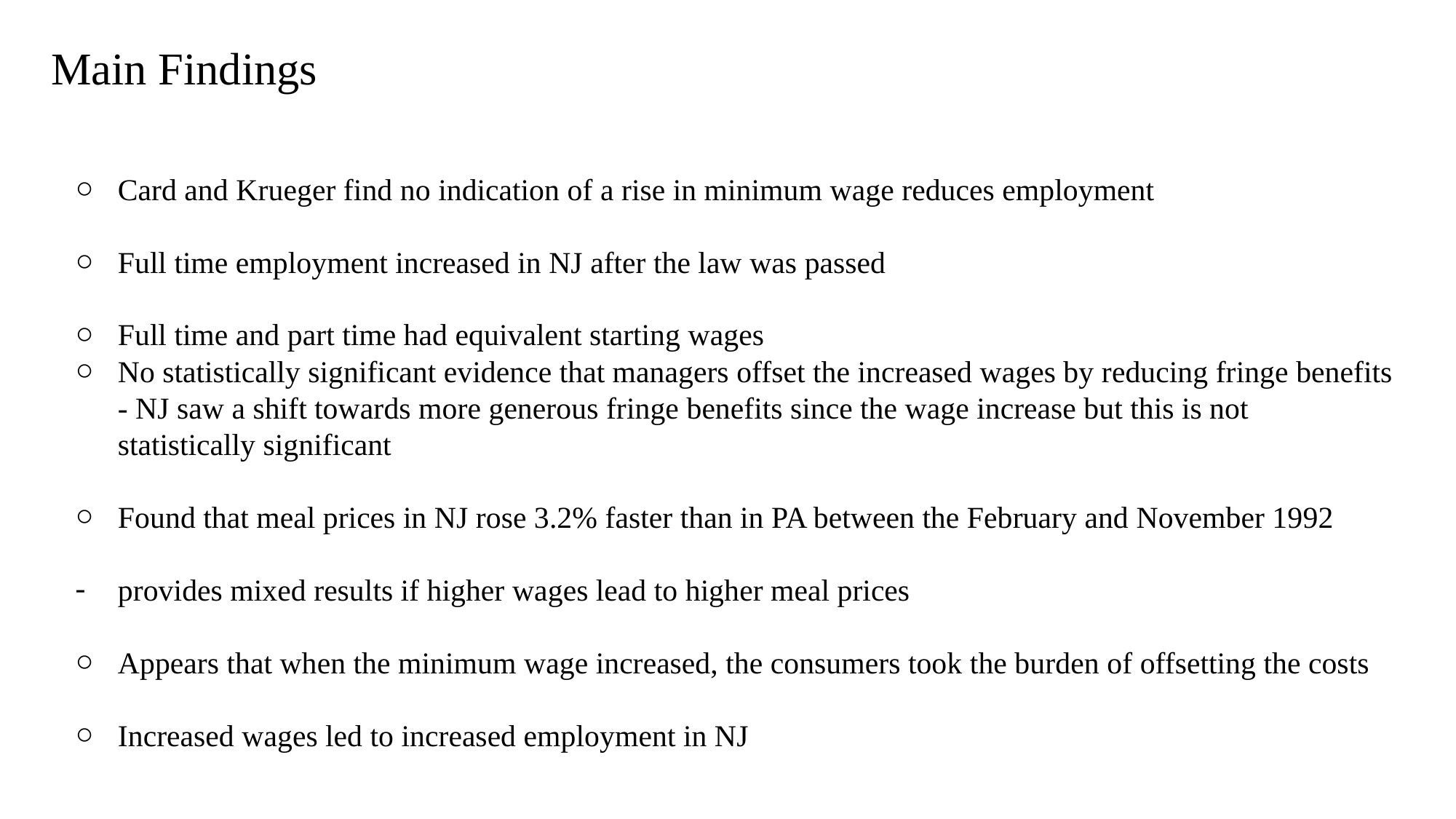

# Main Findings
Card and Krueger find no indication of a rise in minimum wage reduces employment
Full time employment increased in NJ after the law was passed
Full time and part time had equivalent starting wages
No statistically significant evidence that managers offset the increased wages by reducing fringe benefits - NJ saw a shift towards more generous fringe benefits since the wage increase but this is not statistically significant

Found that meal prices in NJ rose 3.2% faster than in PA between the February and November 1992
provides mixed results if higher wages lead to higher meal prices
Appears that when the minimum wage increased, the consumers took the burden of offsetting the costs
Increased wages led to increased employment in NJ